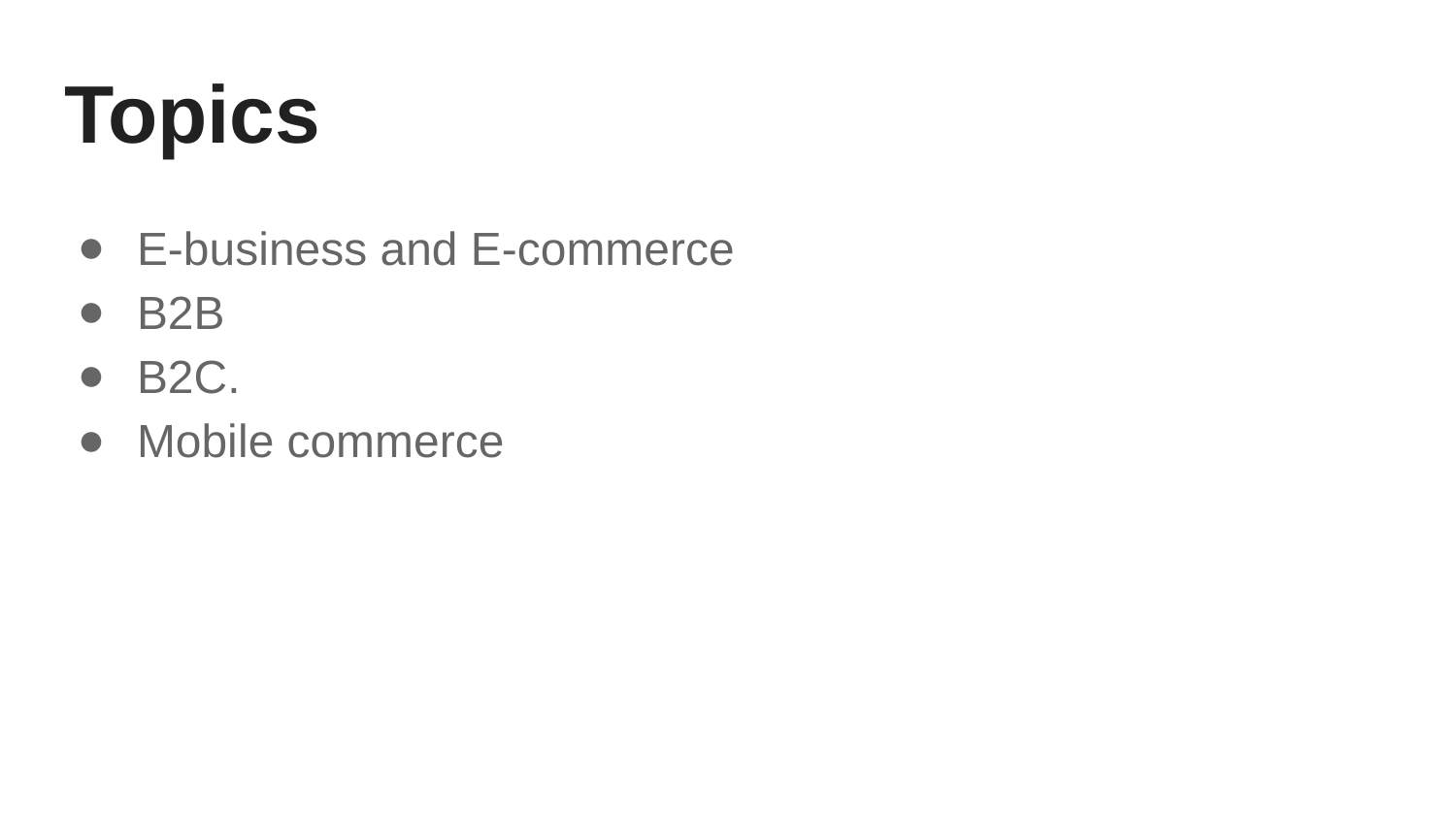

# Topics
E-business and E-commerce
B2B
B2C.
Mobile commerce